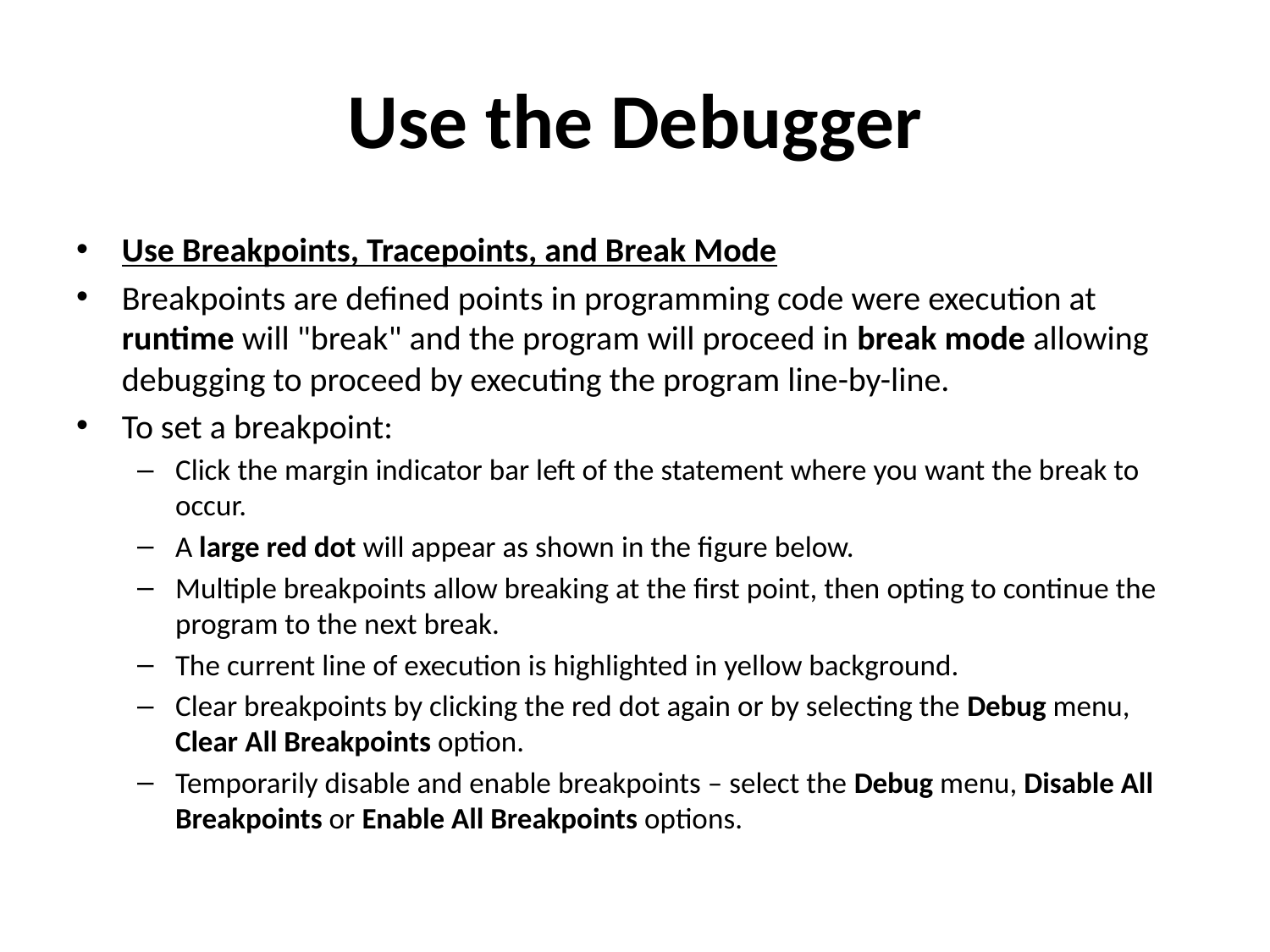

# Use the Debugger
Use Breakpoints, Tracepoints, and Break Mode
Breakpoints are defined points in programming code were execution at runtime will "break" and the program will proceed in break mode allowing debugging to proceed by executing the program line-by-line.
To set a breakpoint:
Click the margin indicator bar left of the statement where you want the break to occur.
A large red dot will appear as shown in the figure below.
Multiple breakpoints allow breaking at the first point, then opting to continue the program to the next break.
The current line of execution is highlighted in yellow background.
Clear breakpoints by clicking the red dot again or by selecting the Debug menu, Clear All Breakpoints option.
Temporarily disable and enable breakpoints – select the Debug menu, Disable All Breakpoints or Enable All Breakpoints options.